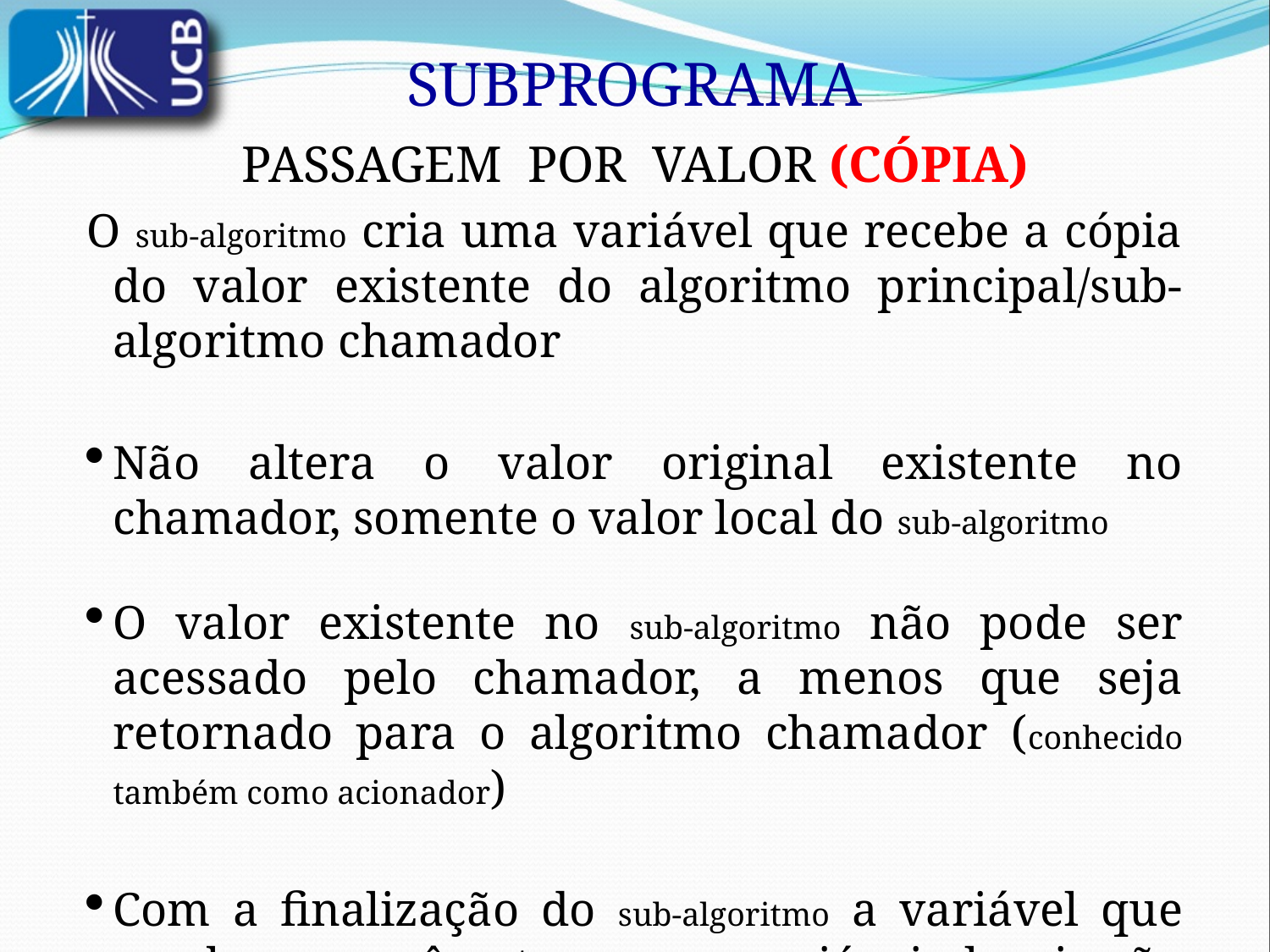

SUBPROGRAMA
PASSAGEM  POR  VALOR (CÓPIA)
O sub-algoritmo cria uma variável que recebe a cópia do valor existente do algoritmo principal/sub-algoritmo chamador

Não altera o valor original existente no chamador, somente o valor local do sub-algoritmo

O valor existente no sub-algoritmo não pode ser acessado pelo chamador, a menos que seja retornado para o algoritmo chamador (conhecido também como acionador)

Com a finalização do sub-algoritmo a variável que recebe os parâmetros, e as variáveis locais são destruídas (se perdem)